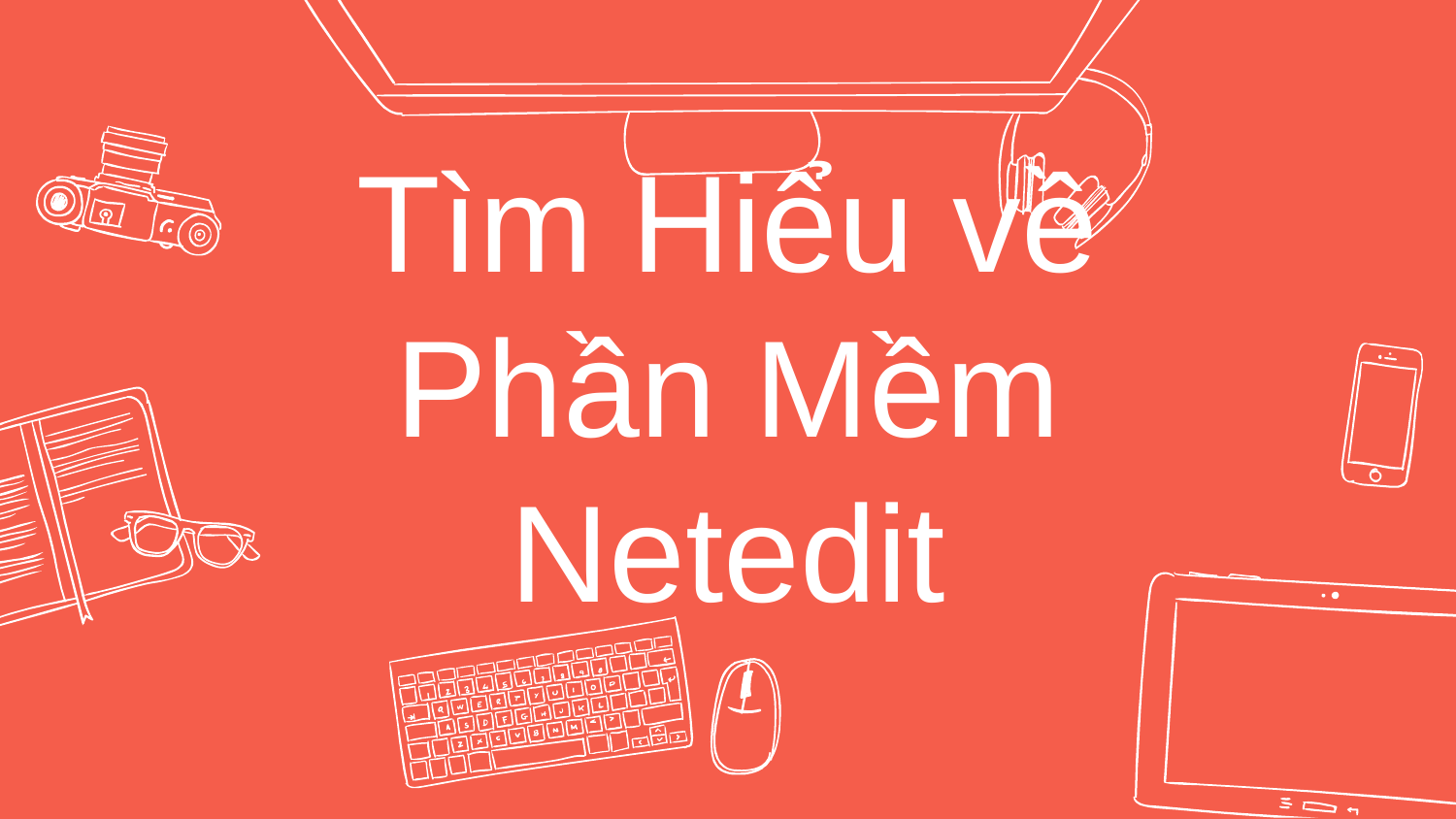

# Tìm Hiểu về Phần Mềm Netedit